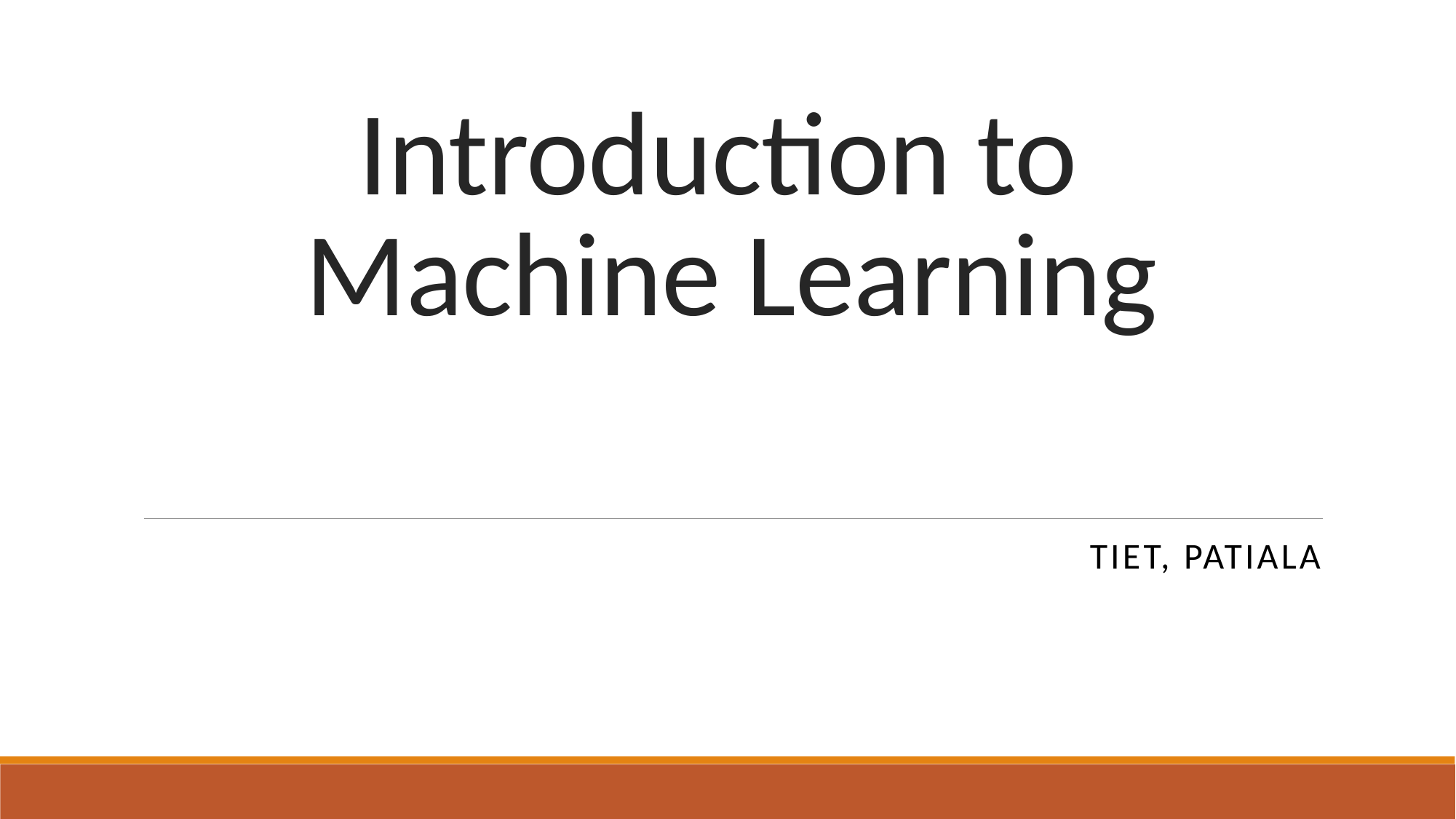

# Introduction to Machine Learning
TIET, Patiala